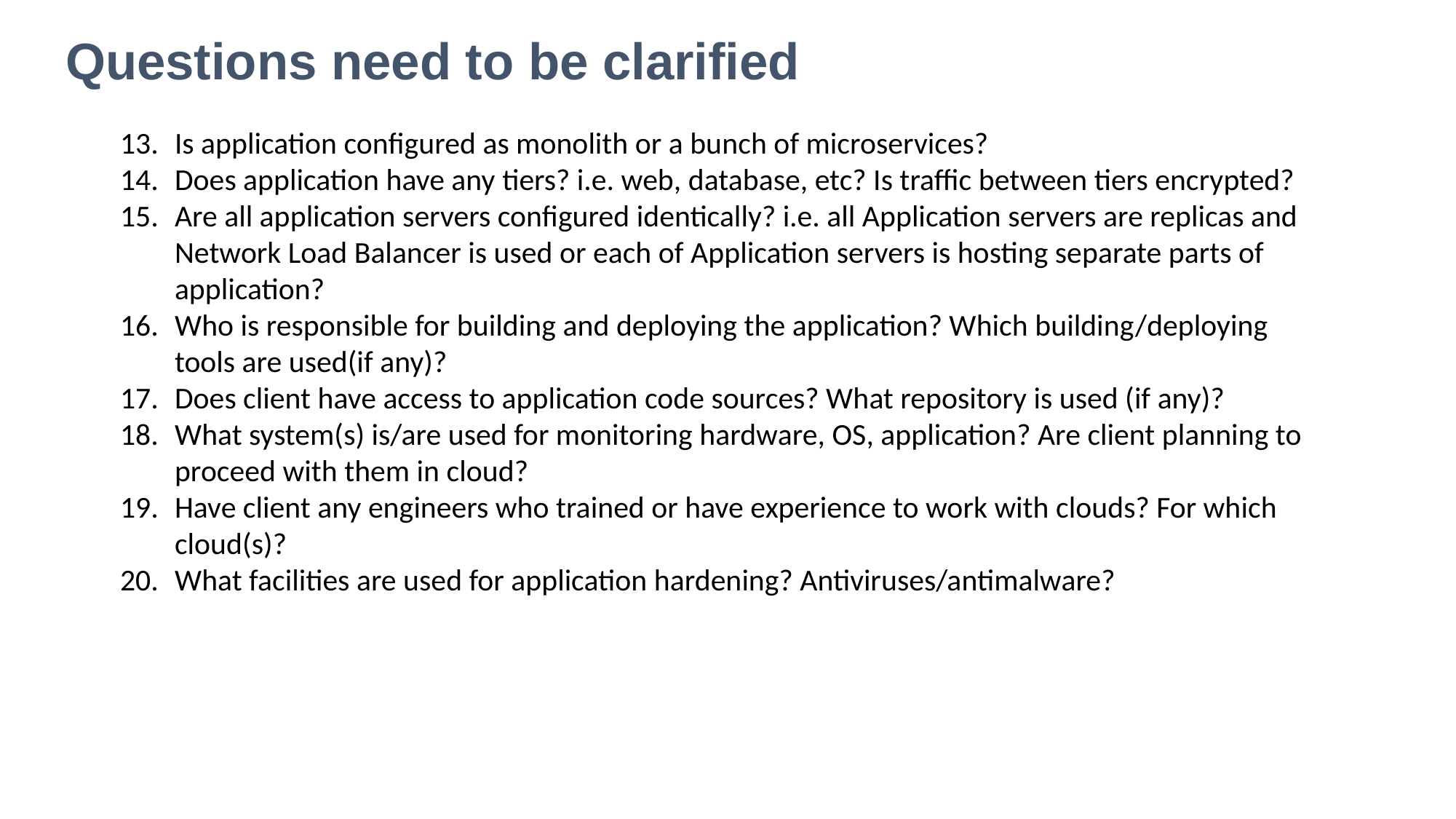

Questions need to be clarified
Is application configured as monolith or a bunch of microservices?
Does application have any tiers? i.e. web, database, etc? Is traffic between tiers encrypted?
Are all application servers configured identically? i.e. all Application servers are replicas and Network Load Balancer is used or each of Application servers is hosting separate parts of application?
Who is responsible for building and deploying the application? Which building/deploying tools are used(if any)?
Does client have access to application code sources? What repository is used (if any)?
What system(s) is/are used for monitoring hardware, OS, application? Are client planning to proceed with them in cloud?
Have client any engineers who trained or have experience to work with clouds? For which cloud(s)?
What facilities are used for application hardening? Antiviruses/antimalware?